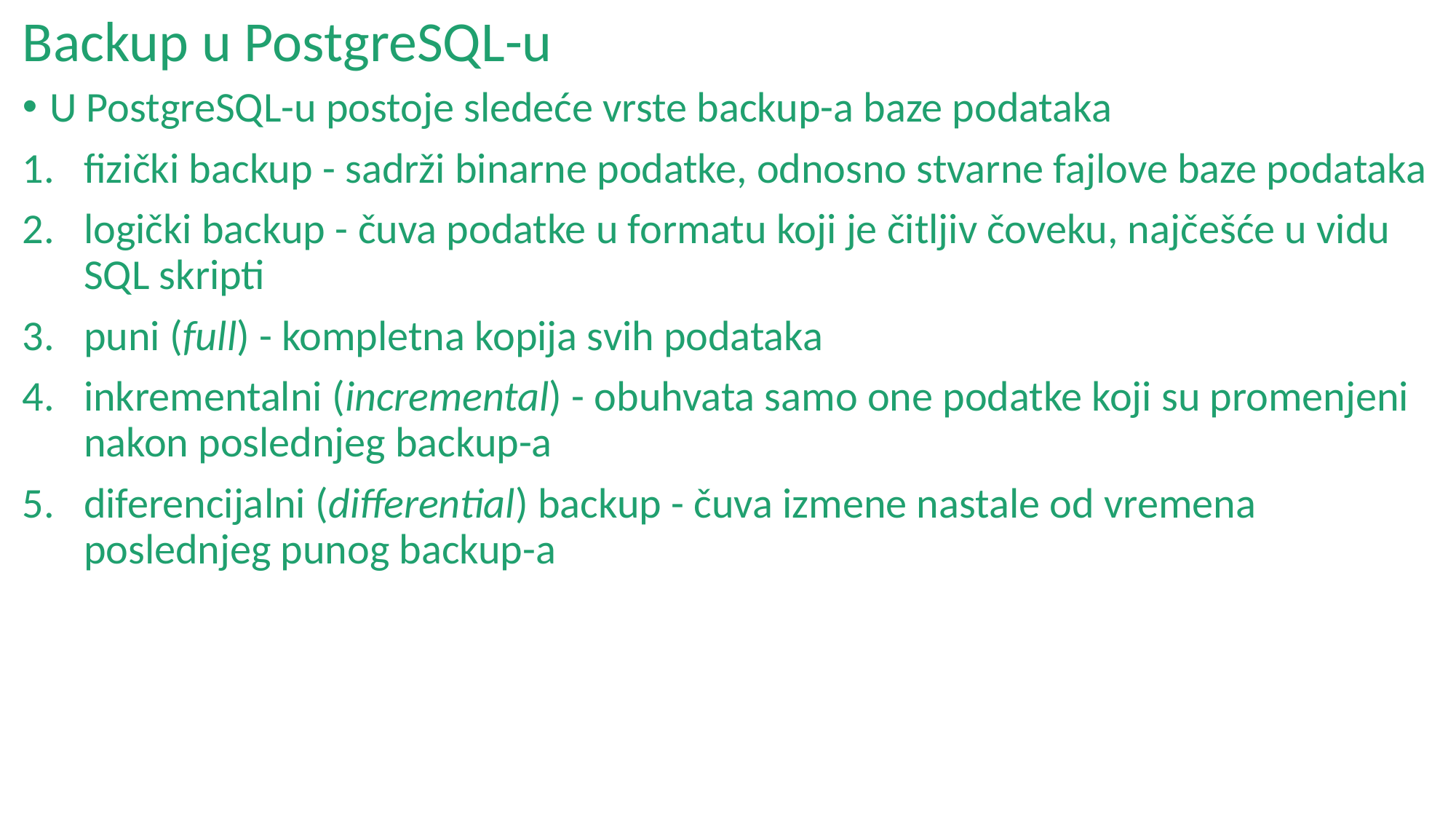

# Backup u PostgreSQL-u
U PostgreSQL-u postoje sledeće vrste backup-a baze podataka
fizički backup - sadrži binarne podatke, odnosno stvarne fajlove baze podataka
logički backup - čuva podatke u formatu koji je čitljiv čoveku, najčešće u vidu SQL skripti
puni (full) - kompletna kopija svih podataka
inkrementalni (incremental) - obuhvata samo one podatke koji su promenjeni nakon poslednjeg backup-a
diferencijalni (differential) backup - čuva izmene nastale od vremena poslednjeg punog backup-a